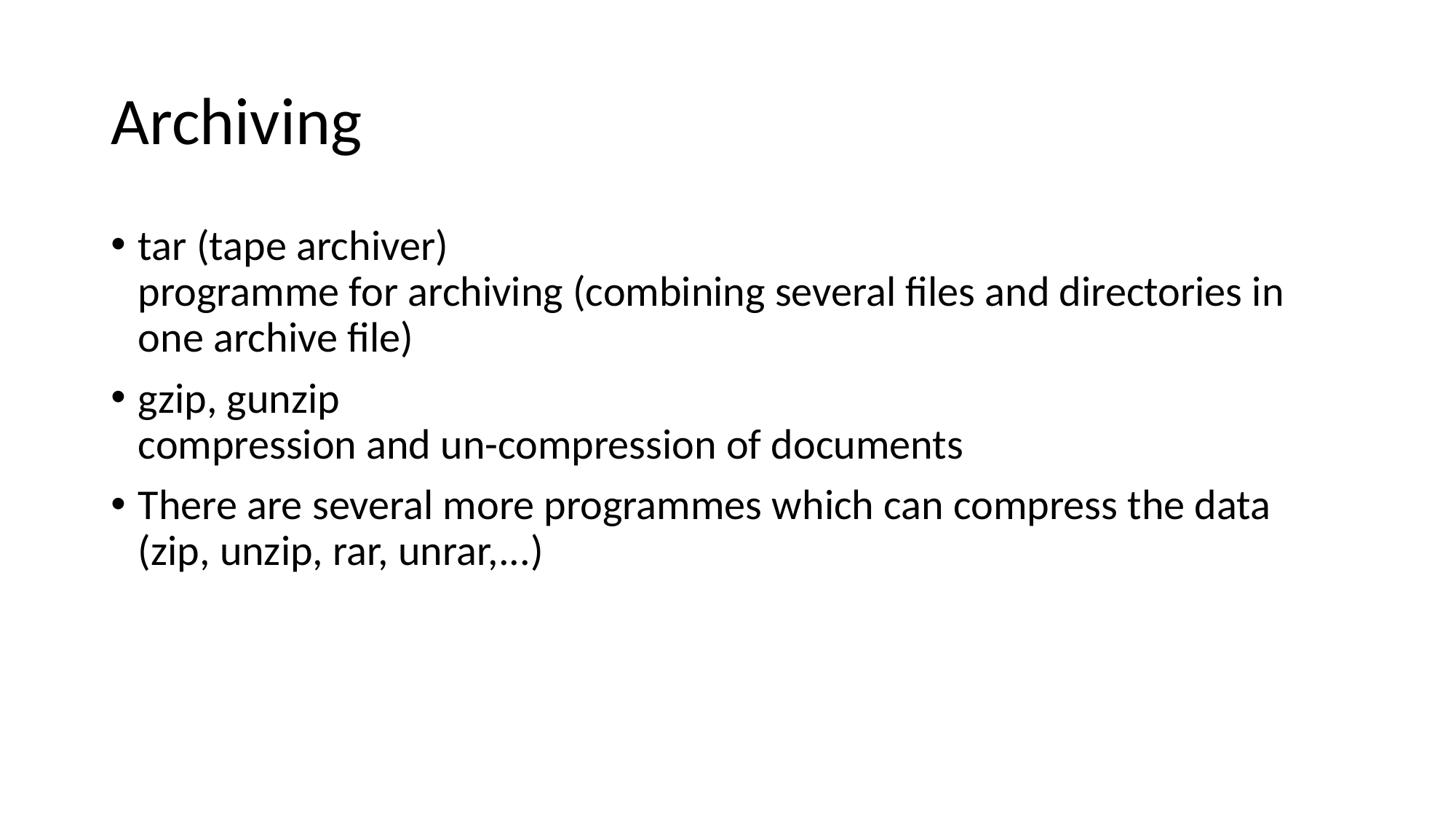

# Archiving
tar (tape archiver)
programme for archiving (combining several files and directories in one archive file)
gzip, gunzip
compression and un-compression of documents
There are several more programmes which can compress the data (zip, unzip, rar, unrar,...)